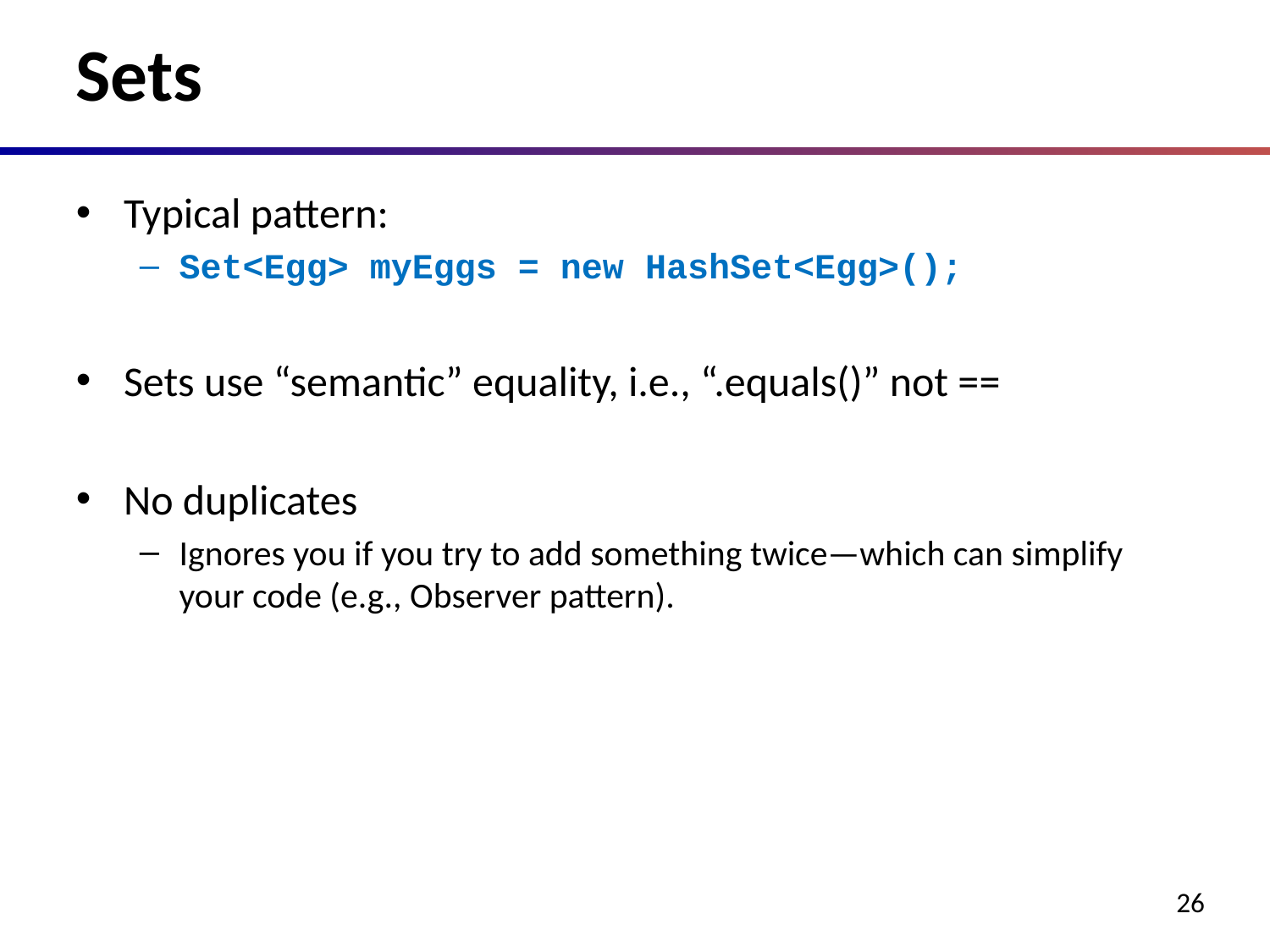

# Sets
Typical pattern:
Set<Egg> myEggs = new HashSet<Egg>();

Sets use “semantic” equality, i.e., “.equals()” not ==

No duplicates
Ignores you if you try to add something twice—which can simplify your code (e.g., Observer pattern).